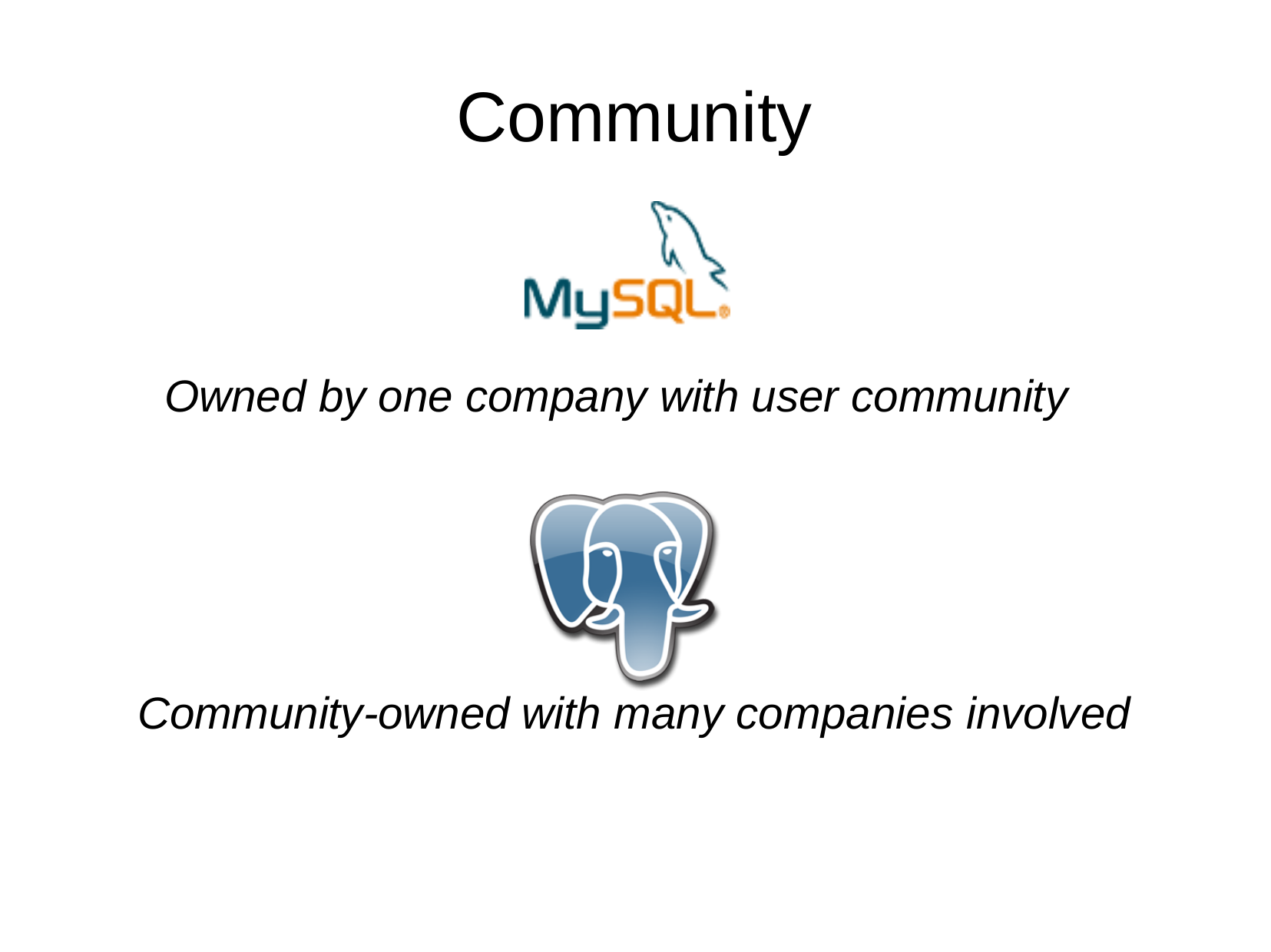

# Community

Owned by one company with user community

Community-owned with many companies involved